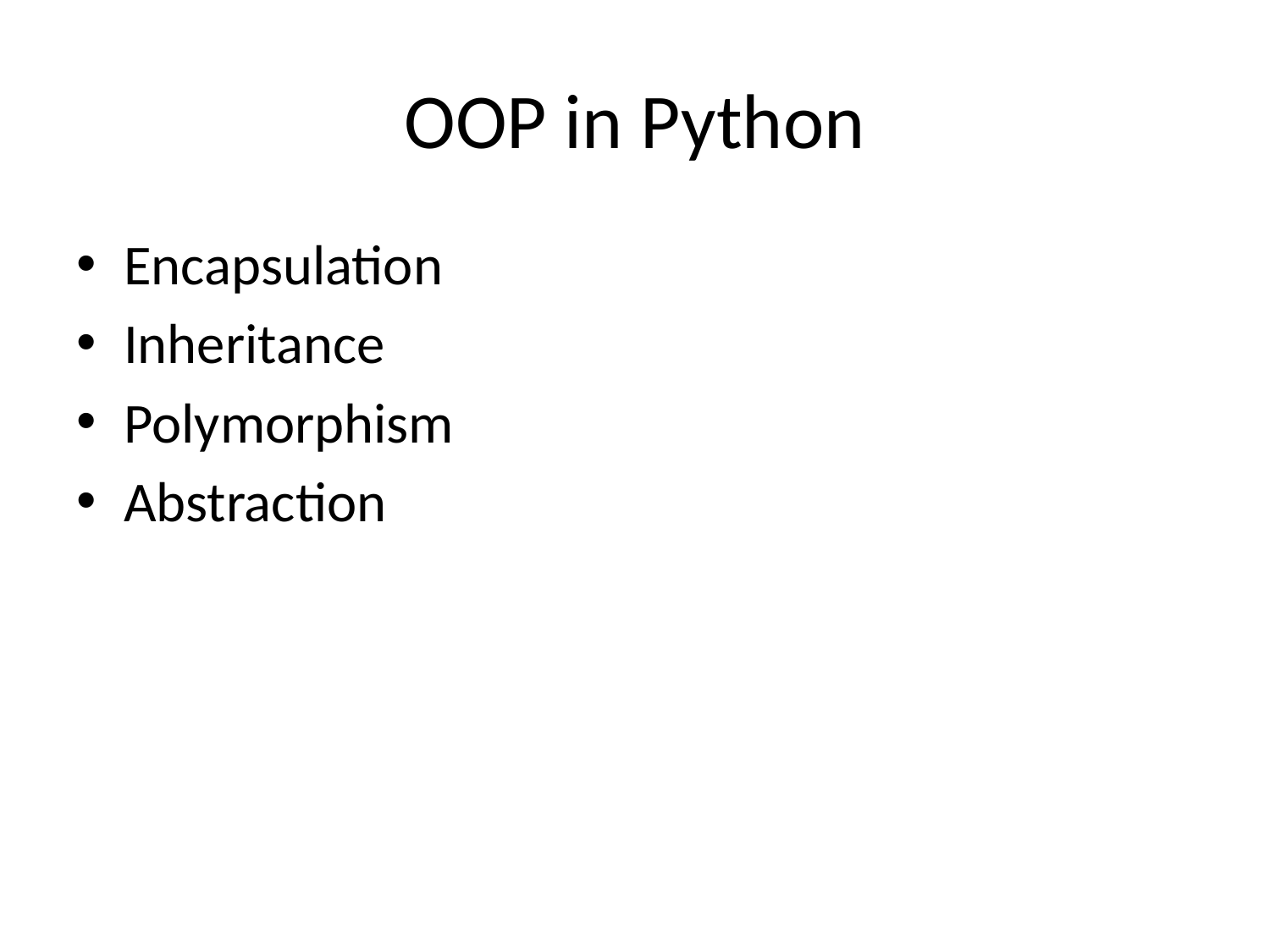

# OOP in Python
Encapsulation
Inheritance
Polymorphism
Abstraction